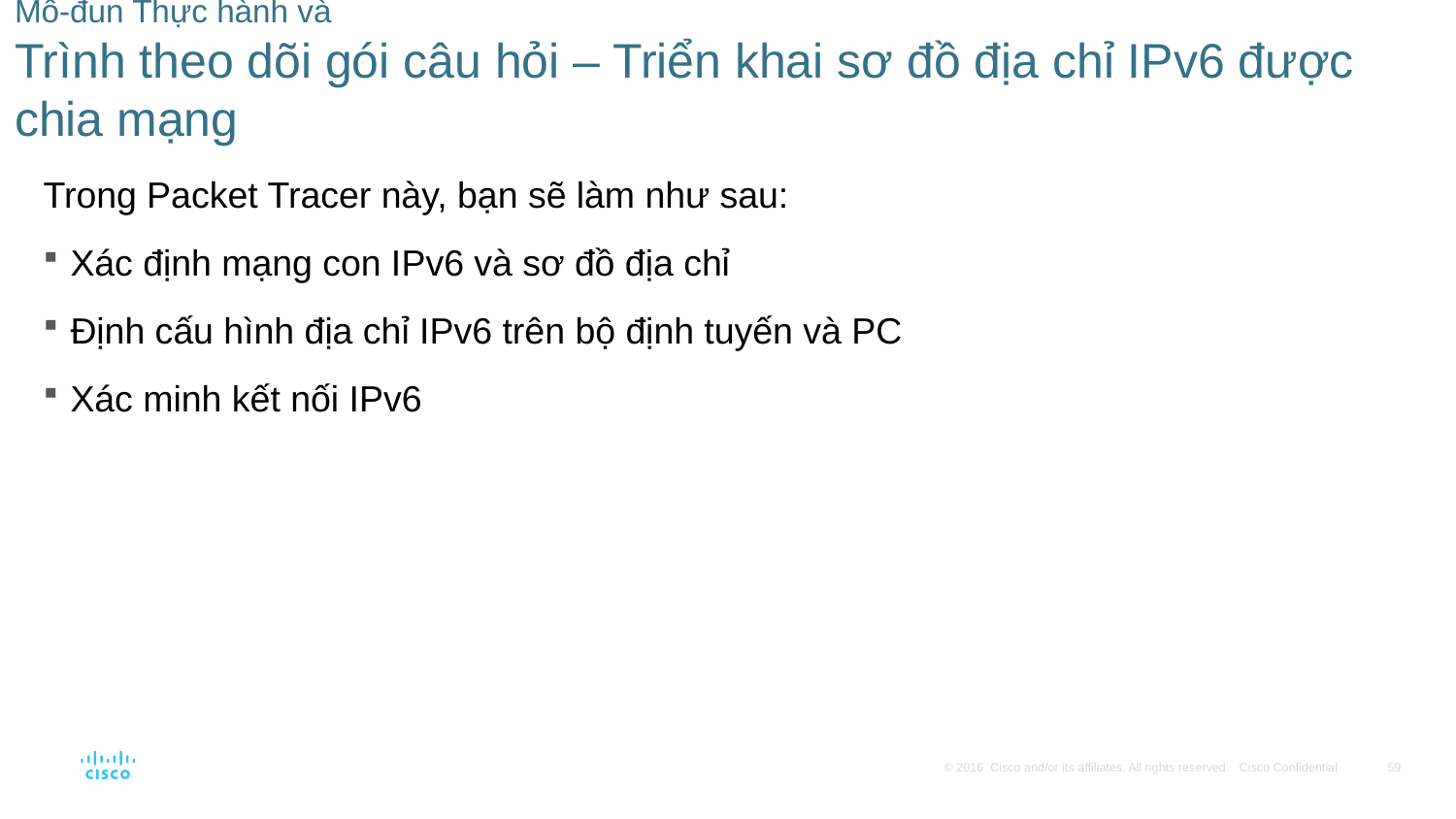

# Mô-đun Thực hành và Trình theo dõi gói câu hỏi – Triển khai sơ đồ địa chỉ IPv6 được chia mạng
Trong Packet Tracer này, bạn sẽ làm như sau:
Xác định mạng con IPv6 và sơ đồ địa chỉ
Định cấu hình địa chỉ IPv6 trên bộ định tuyến và PC
Xác minh kết nối IPv6